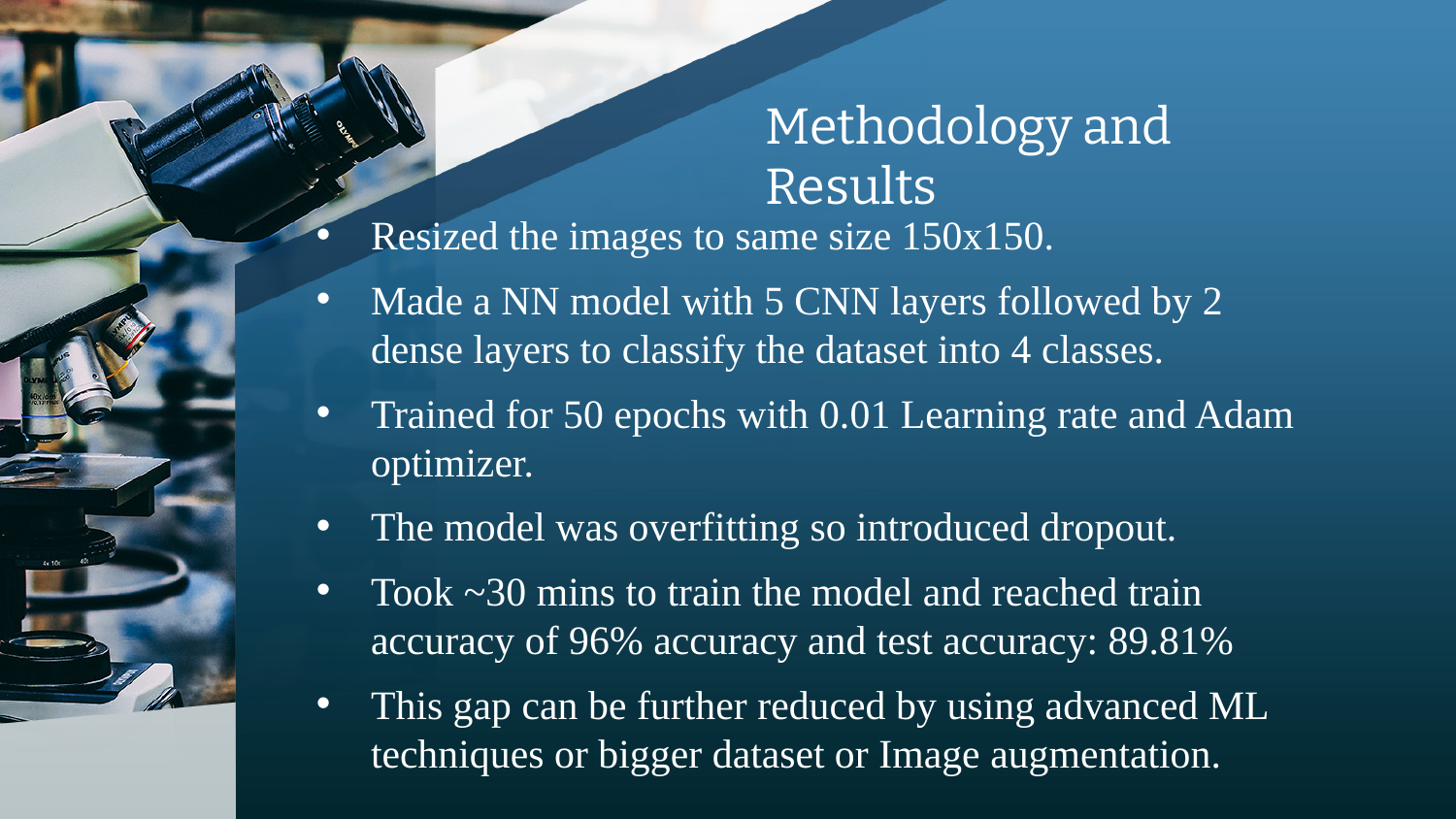

# Methodology and Results
Resized the images to same size 150x150.
Made a NN model with 5 CNN layers followed by 2 dense layers to classify the dataset into 4 classes.
Trained for 50 epochs with 0.01 Learning rate and Adam optimizer.
The model was overfitting so introduced dropout.
Took ~30 mins to train the model and reached train accuracy of 96% accuracy and test accuracy: 89.81%
This gap can be further reduced by using advanced ML techniques or bigger dataset or Image augmentation.